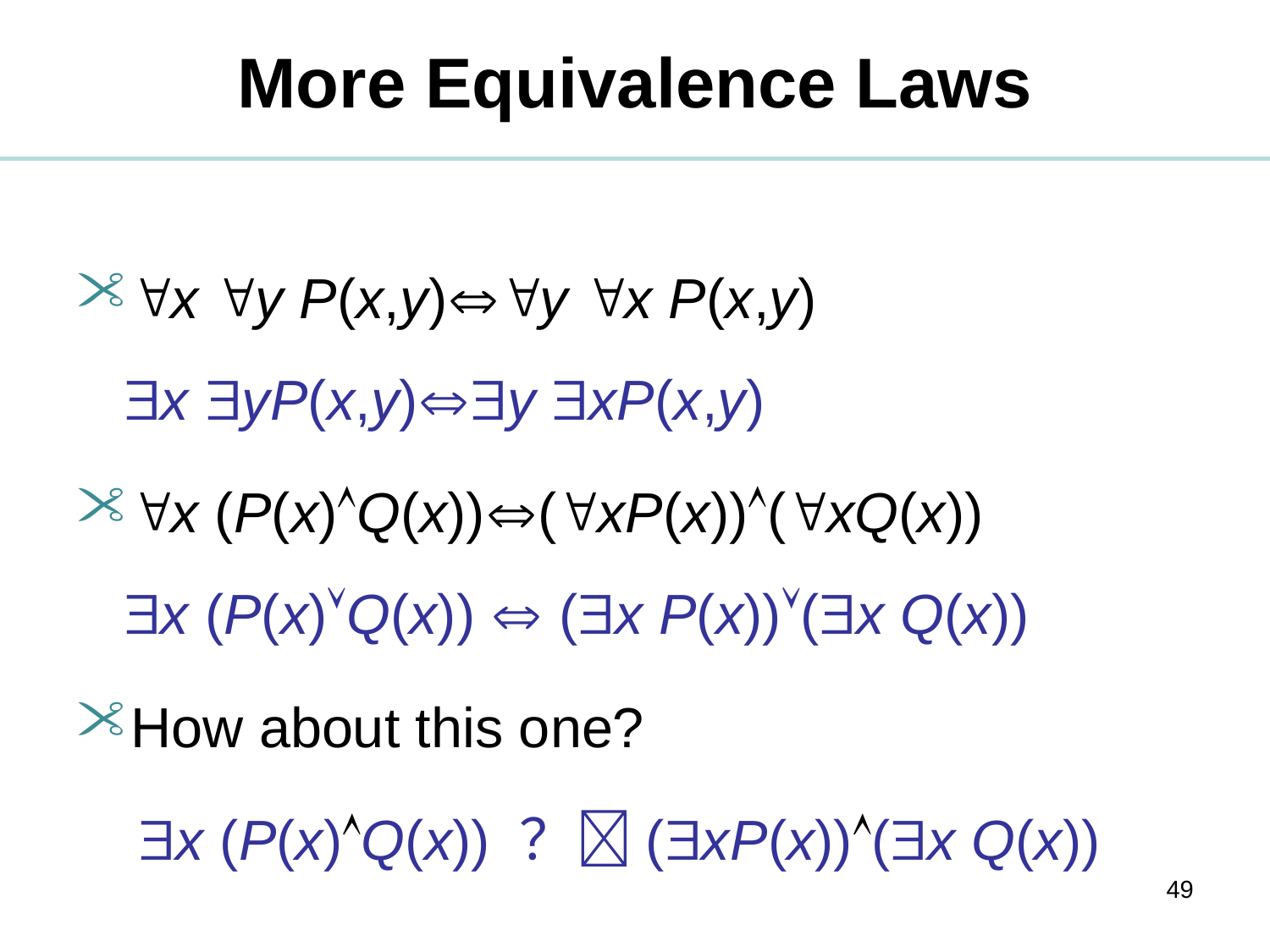

# More Equivalence Laws
Topic #3 – Predicate Logic
∀x ∀y P(x,y)⇔∀y ∀x P(x,y)
∃x ∃yP(x,y)⇔∃y ∃xP(x,y)
∀x (P(x)∧Q(x))⇔(∀xP(x))∧(∀xQ(x))
∃x (P(x)∨Q(x)) ⇔ (∃x P(x))∨(∃x Q(x))
How about this one?
    ∃x (P(x)∧Q(x)) ？⇔(∃xP(x))∧(∃x Q(x))

49